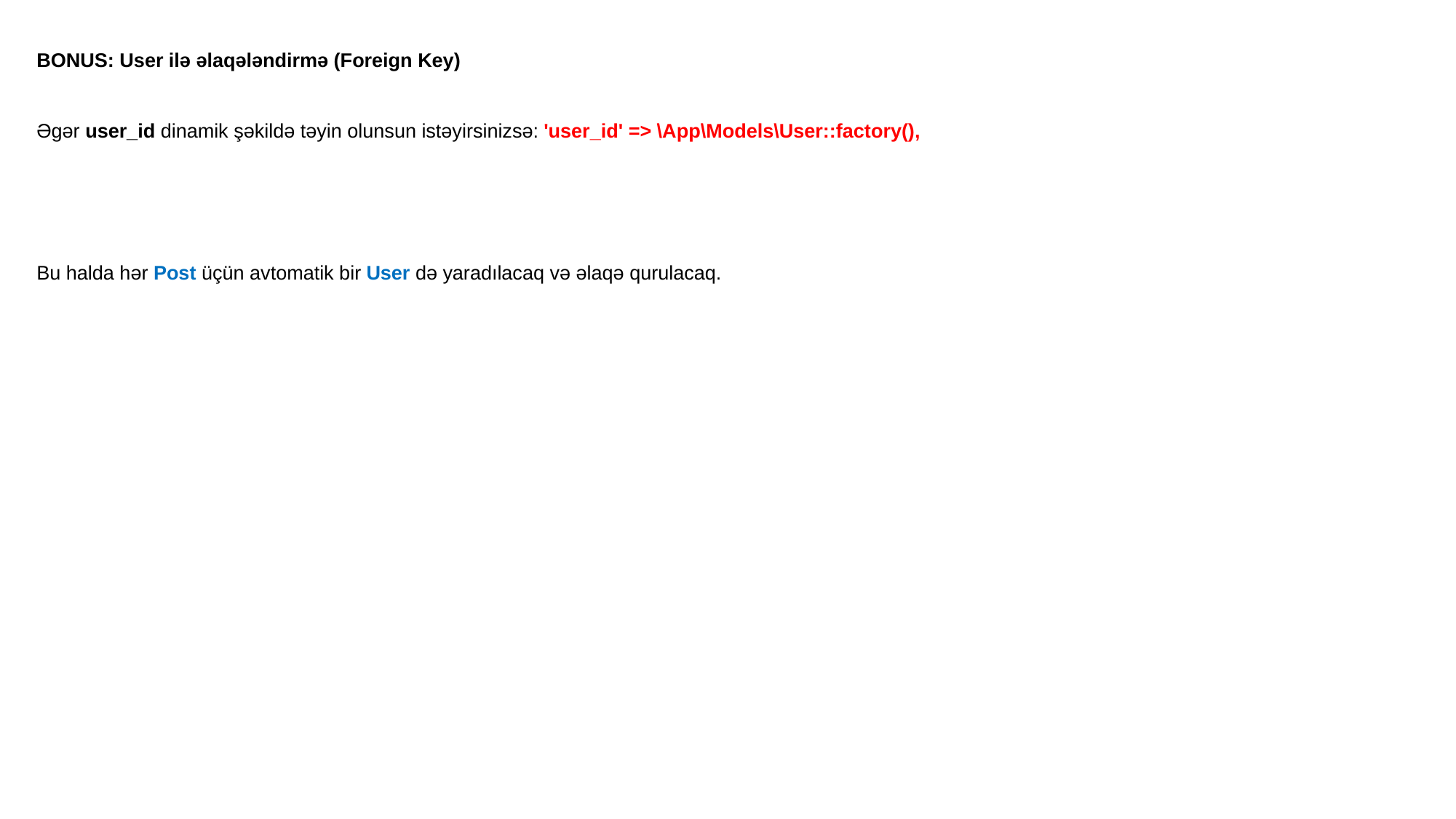

BONUS: User ilə əlaqələndirmə (Foreign Key)

Əgər user_id dinamik şəkildə təyin olunsun istəyirsinizsə: 'user_id' => \App\Models\User::factory(),

Bu halda hər Post üçün avtomatik bir User də yaradılacaq və əlaqə qurulacaq.